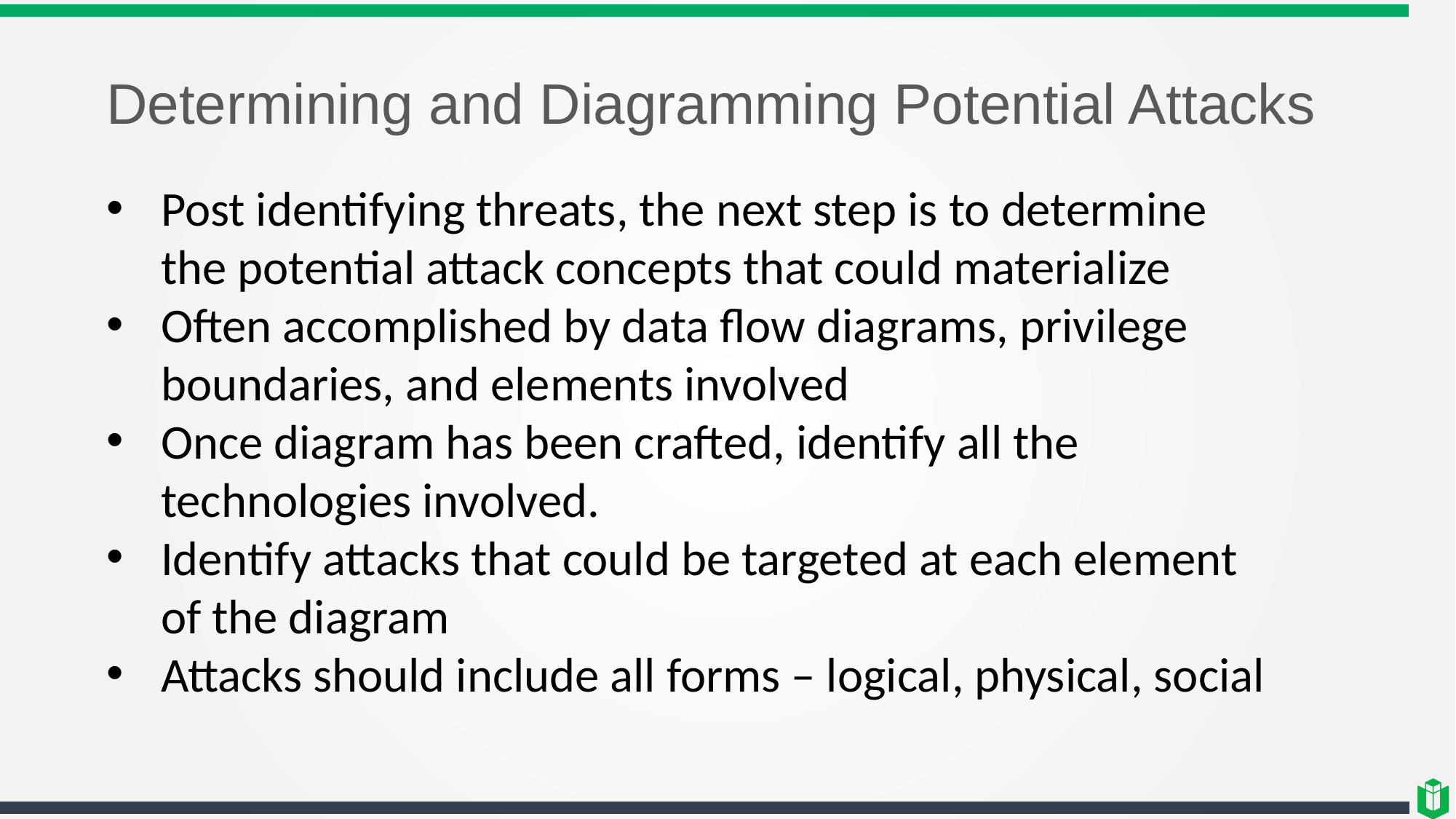

# Determining and Diagramming Potential Attacks
Post identifying threats, the next step is to determine the potential attack concepts that could materialize
Often accomplished by data flow diagrams, privilege boundaries, and elements involved
Once diagram has been crafted, identify all the technologies involved.
Identify attacks that could be targeted at each element of the diagram
Attacks should include all forms – logical, physical, social